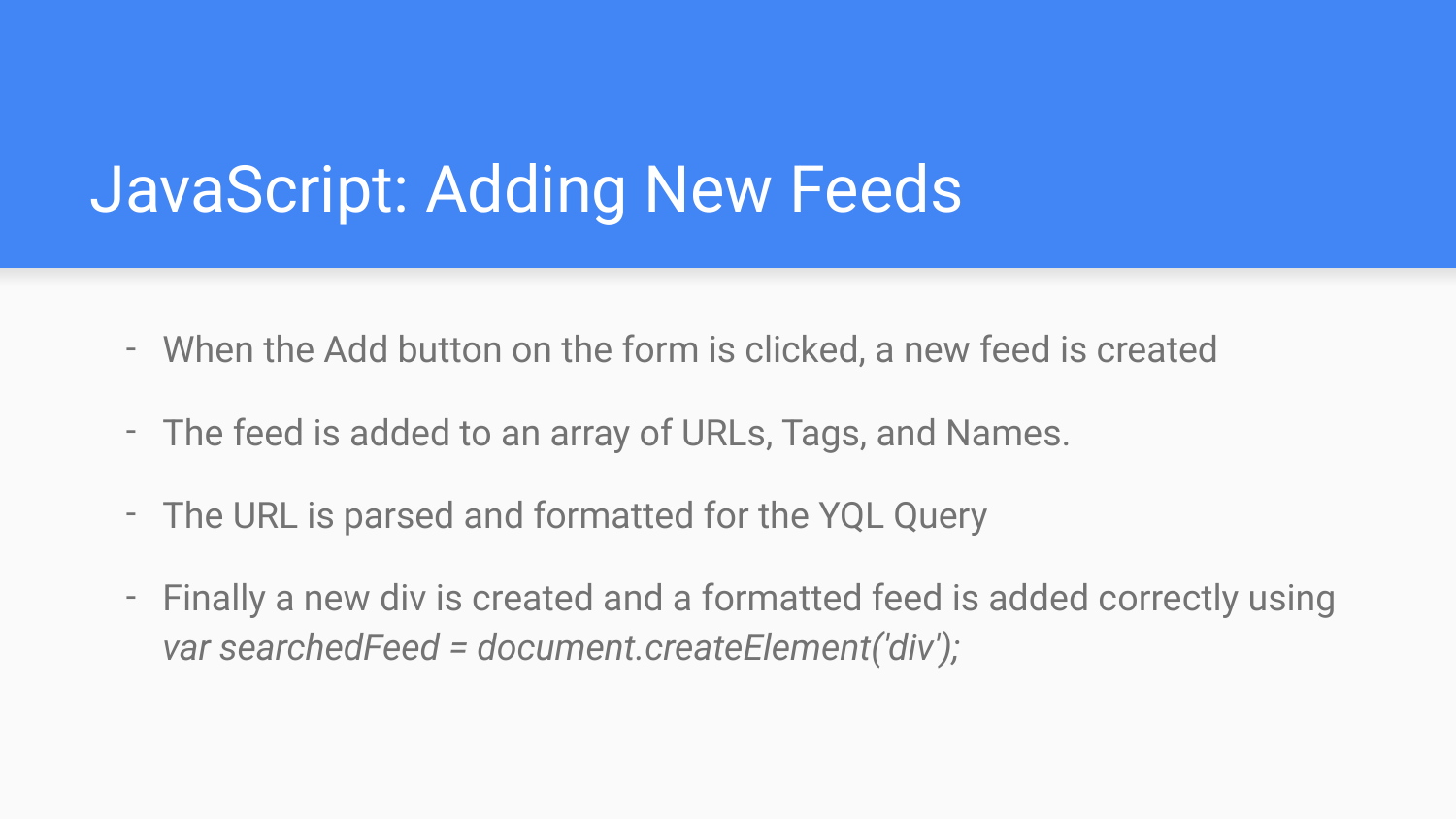

# JavaScript: Adding New Feeds
When the Add button on the form is clicked, a new feed is created
The feed is added to an array of URLs, Tags, and Names.
The URL is parsed and formatted for the YQL Query
Finally a new div is created and a formatted feed is added correctly using var searchedFeed = document.createElement('div');